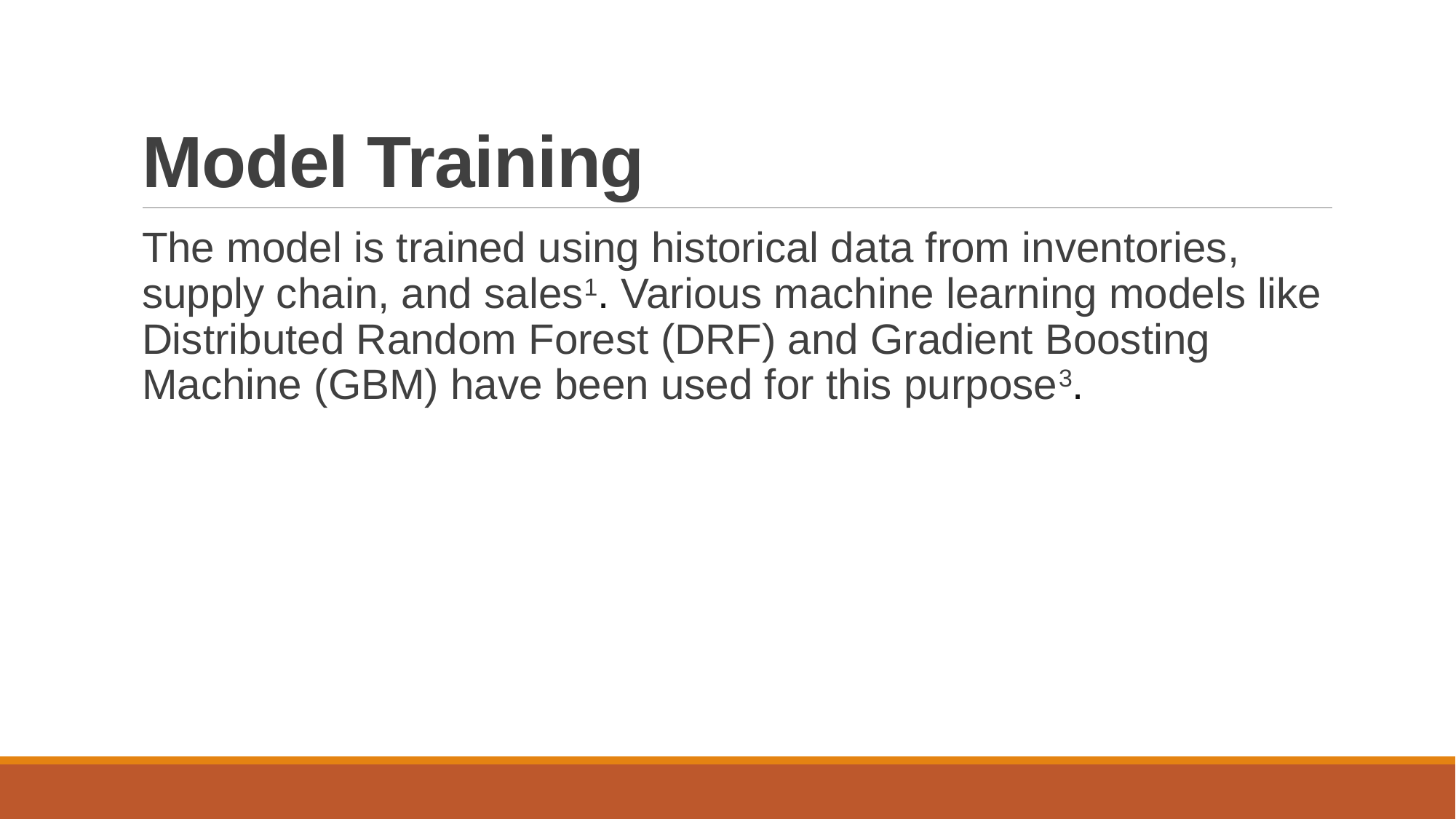

# Model Training
The model is trained using historical data from inventories, supply chain, and sales1. Various machine learning models like Distributed Random Forest (DRF) and Gradient Boosting Machine (GBM) have been used for this purpose3.